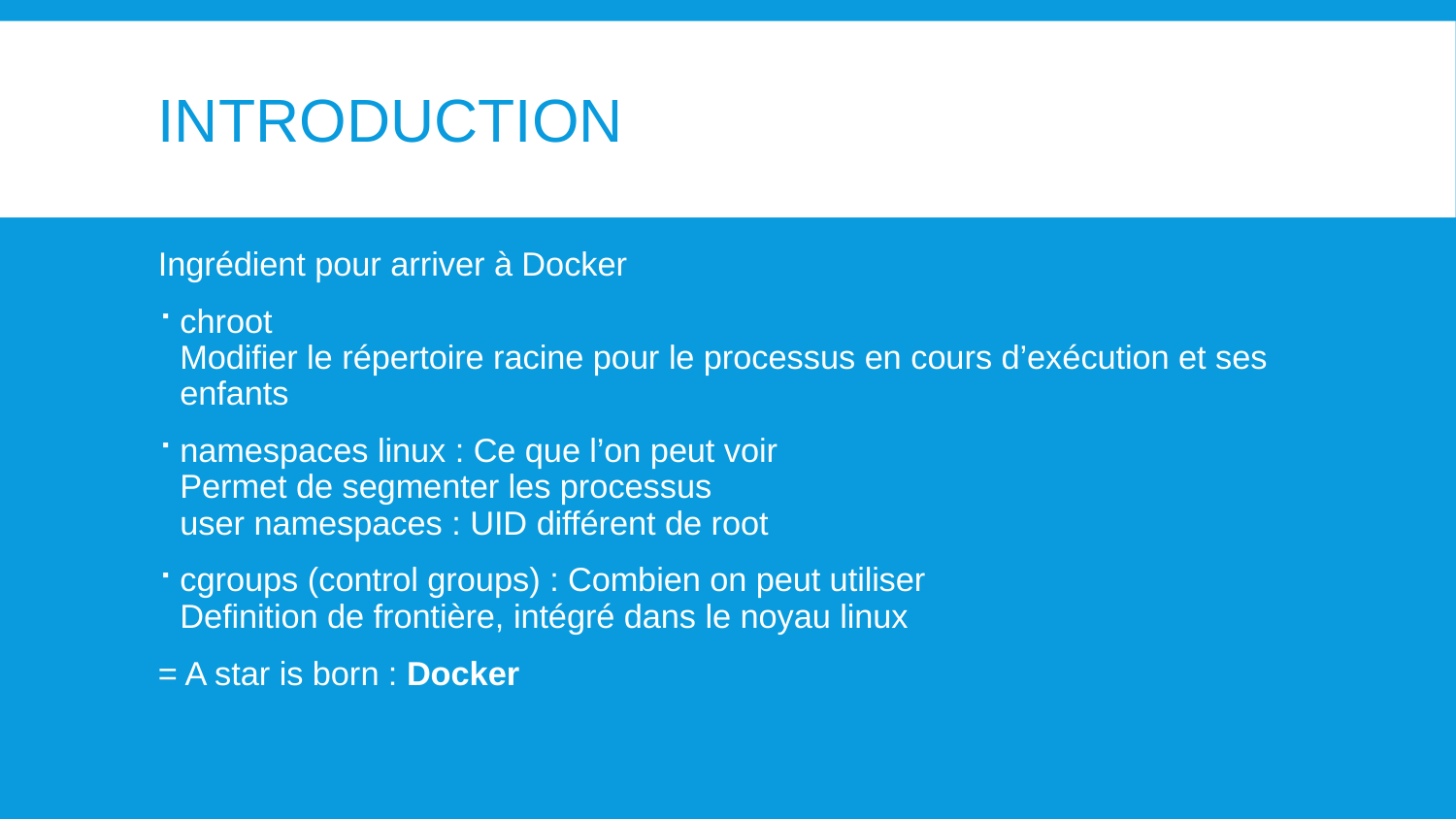

# Introduction
Ingrédient pour arriver à Docker
chroot
Modifier le répertoire racine pour le processus en cours d’exécution et ses enfants
namespaces linux : Ce que l’on peut voir
Permet de segmenter les processus
user namespaces : UID différent de root
cgroups (control groups) : Combien on peut utiliser
Definition de frontière, intégré dans le noyau linux
= A star is born : Docker